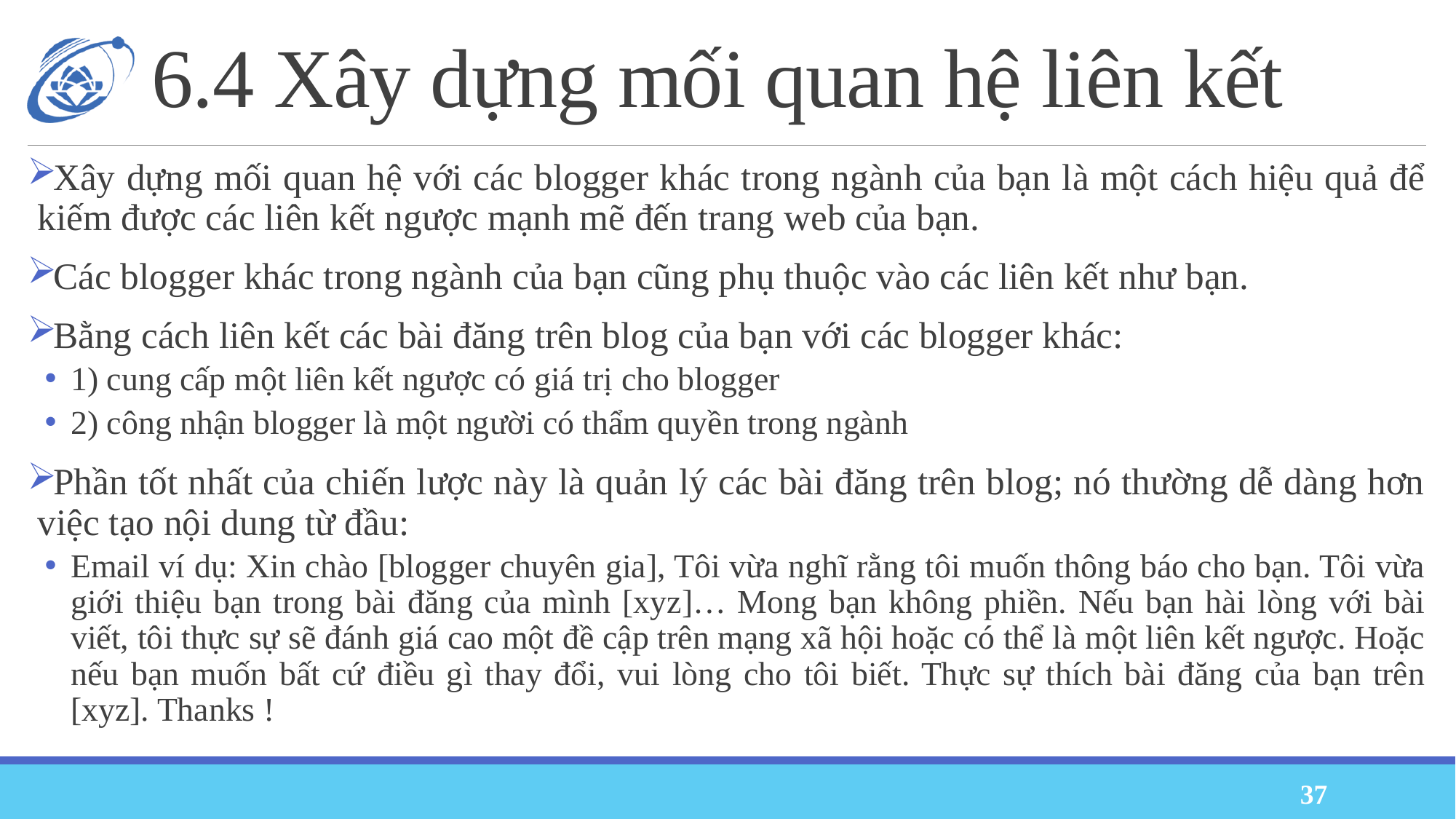

# 6.4 Xây dựng mối quan hệ liên kết
Xây dựng mối quan hệ với các blogger khác trong ngành của bạn là một cách hiệu quả để kiếm được các liên kết ngược mạnh mẽ đến trang web của bạn.
Các blogger khác trong ngành của bạn cũng phụ thuộc vào các liên kết như bạn.
Bằng cách liên kết các bài đăng trên blog của bạn với các blogger khác:
1) cung cấp một liên kết ngược có giá trị cho blogger
2) công nhận blogger là một người có thẩm quyền trong ngành
Phần tốt nhất của chiến lược này là quản lý các bài đăng trên blog; nó thường dễ dàng hơn việc tạo nội dung từ đầu:
Email ví dụ: Xin chào [blogger chuyên gia], Tôi vừa nghĩ rằng tôi muốn thông báo cho bạn. Tôi vừa giới thiệu bạn trong bài đăng của mình [xyz]… Mong bạn không phiền. Nếu bạn hài lòng với bài viết, tôi thực sự sẽ đánh giá cao một đề cập trên mạng xã hội hoặc có thể là một liên kết ngược. Hoặc nếu bạn muốn bất cứ điều gì thay đổi, vui lòng cho tôi biết. Thực sự thích bài đăng của bạn trên [xyz]. Thanks !
37